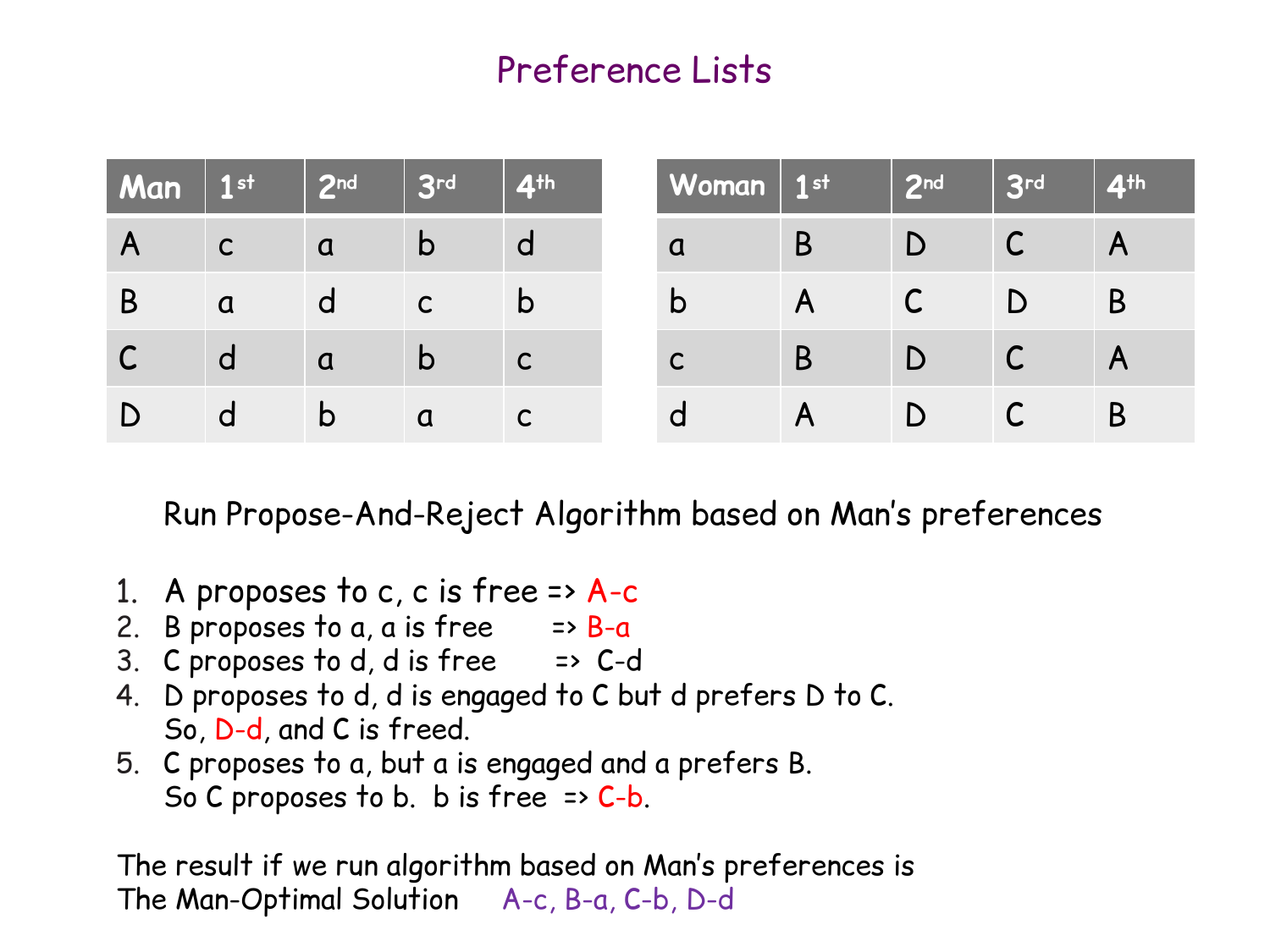

# Preference Lists
| Man | 1st | 2nd | 3rd | 4th |
| --- | --- | --- | --- | --- |
| A | c | a | b | d |
| B | a | d | c | b |
| C | d | a | b | c |
| D | d | b | a | c |
| Woman | 1st | 2nd | 3rd | 4th |
| --- | --- | --- | --- | --- |
| a | B | D | C | A |
| b | A | C | D | B |
| c | B | D | C | A |
| d | A | D | C | B |
     Run Propose-And-Reject Algorithm based on Man’s preferences

A proposes to c, c is free => A-c
B proposes to a, a is free       => B-a
C proposes to d, d is free       =>  C-d
D proposes to d, d is engaged to C but d prefers D to C.
So, D-d, and C is freed.
C proposes to a, but a is engaged and a prefers B.
So C proposes to b.  b is free  => C-b.

The result if we run algorithm based on Man’s preferences is
The Man-Optimal Solution     A-c, B-a, C-b, D-d